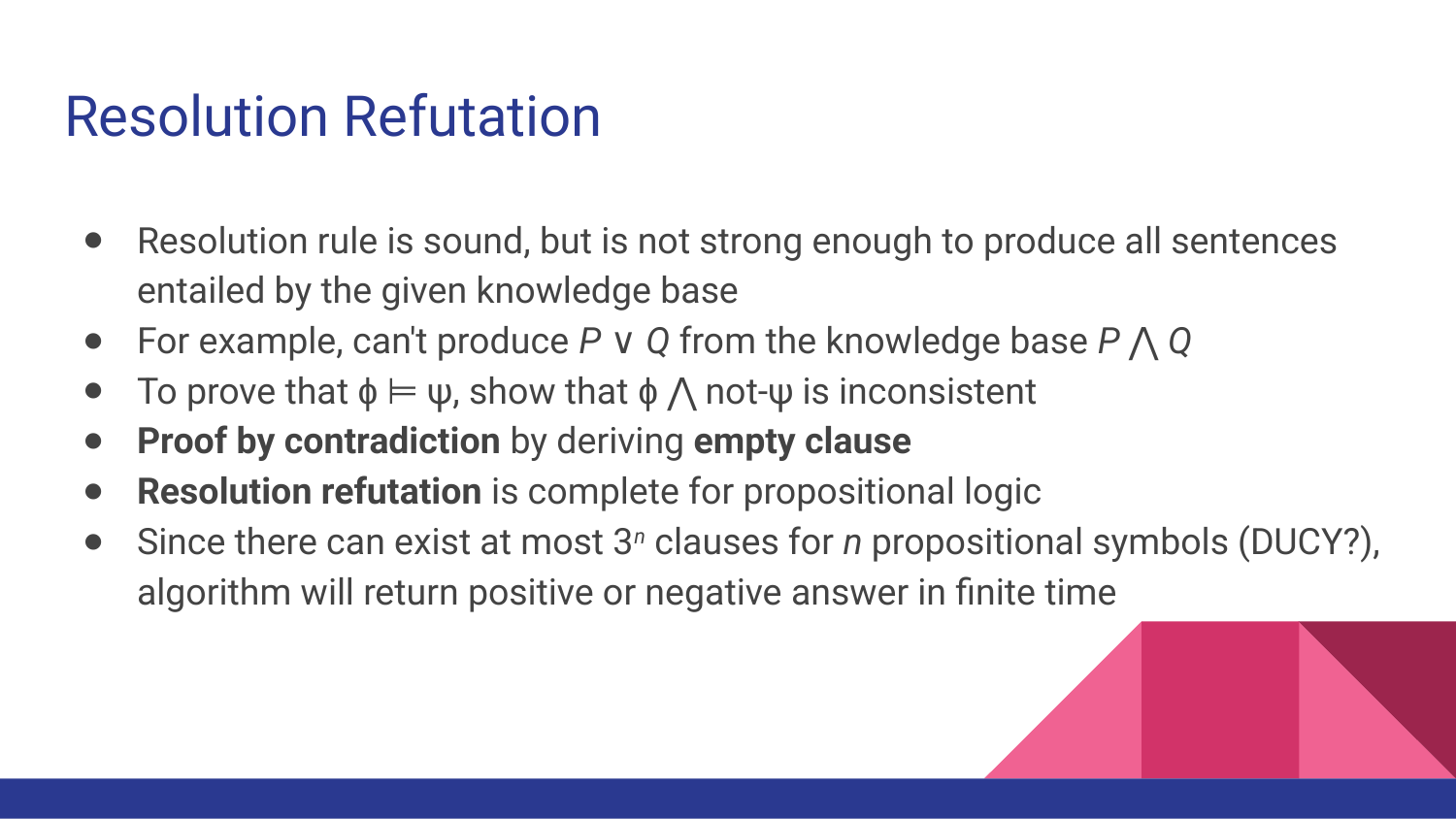

# Resolution Refutation
Resolution rule is sound, but is not strong enough to produce all sentences entailed by the given knowledge base
For example, can't produce P ∨ Q from the knowledge base P ⋀ Q
To prove that ɸ ⊨ ψ, show that ɸ ⋀ not-ψ is inconsistent
Proof by contradiction by deriving empty clause
Resolution refutation is complete for propositional logic
Since there can exist at most 3n clauses for n propositional symbols (DUCY?), algorithm will return positive or negative answer in finite time